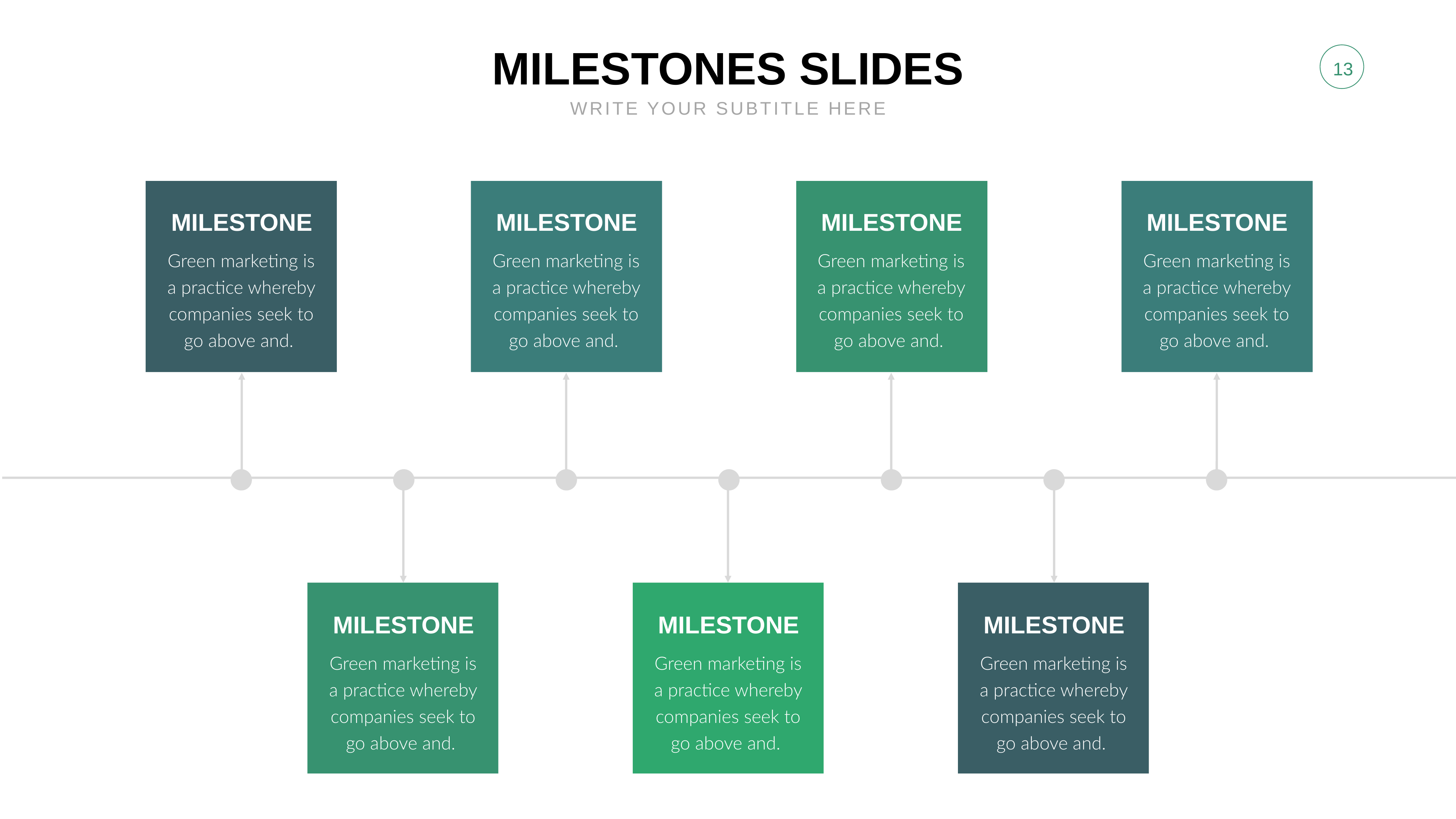

MILESTONES SLIDES
WRITE YOUR SUBTITLE HERE

MILESTONE
MILESTONE
MILESTONE
MILESTONE
Green marketing is a practice whereby companies seek to go above and.
Green marketing is a practice whereby companies seek to go above and.
Green marketing is a practice whereby companies seek to go above and.
Green marketing is a practice whereby companies seek to go above and.

MILESTONE
MILESTONE
MILESTONE
Green marketing is a practice whereby companies seek to go above and.
Green marketing is a practice whereby companies seek to go above and.
Green marketing is a practice whereby companies seek to go above and.